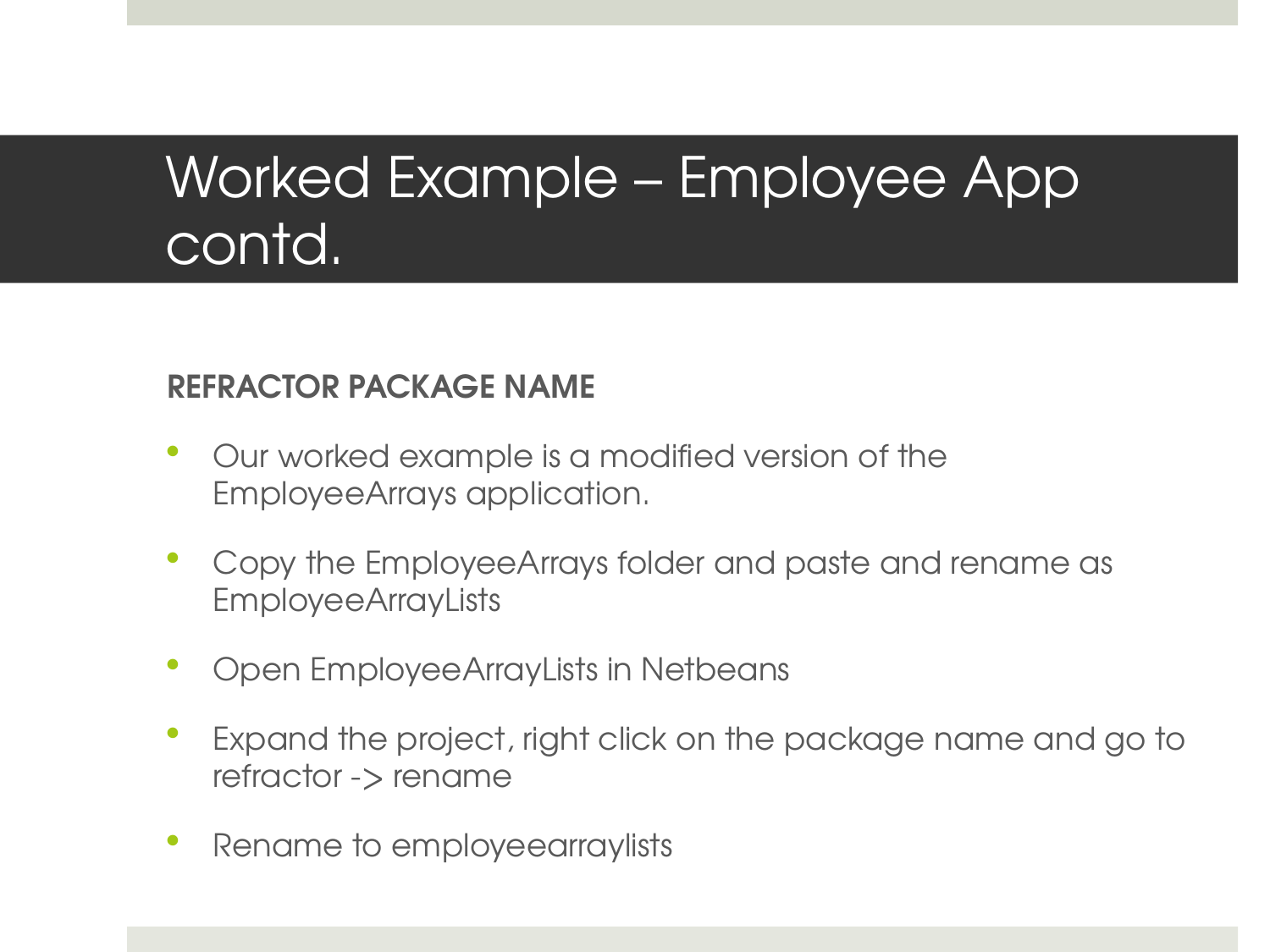

# Worked Example – Employee App contd.
REFRACTOR PACKAGE NAME
Our worked example is a modified version of the EmployeeArrays application.
Copy the EmployeeArrays folder and paste and rename as EmployeeArrayLists
Open EmployeeArrayLists in Netbeans
Expand the project, right click on the package name and go to refractor -> rename
Rename to employeearraylists